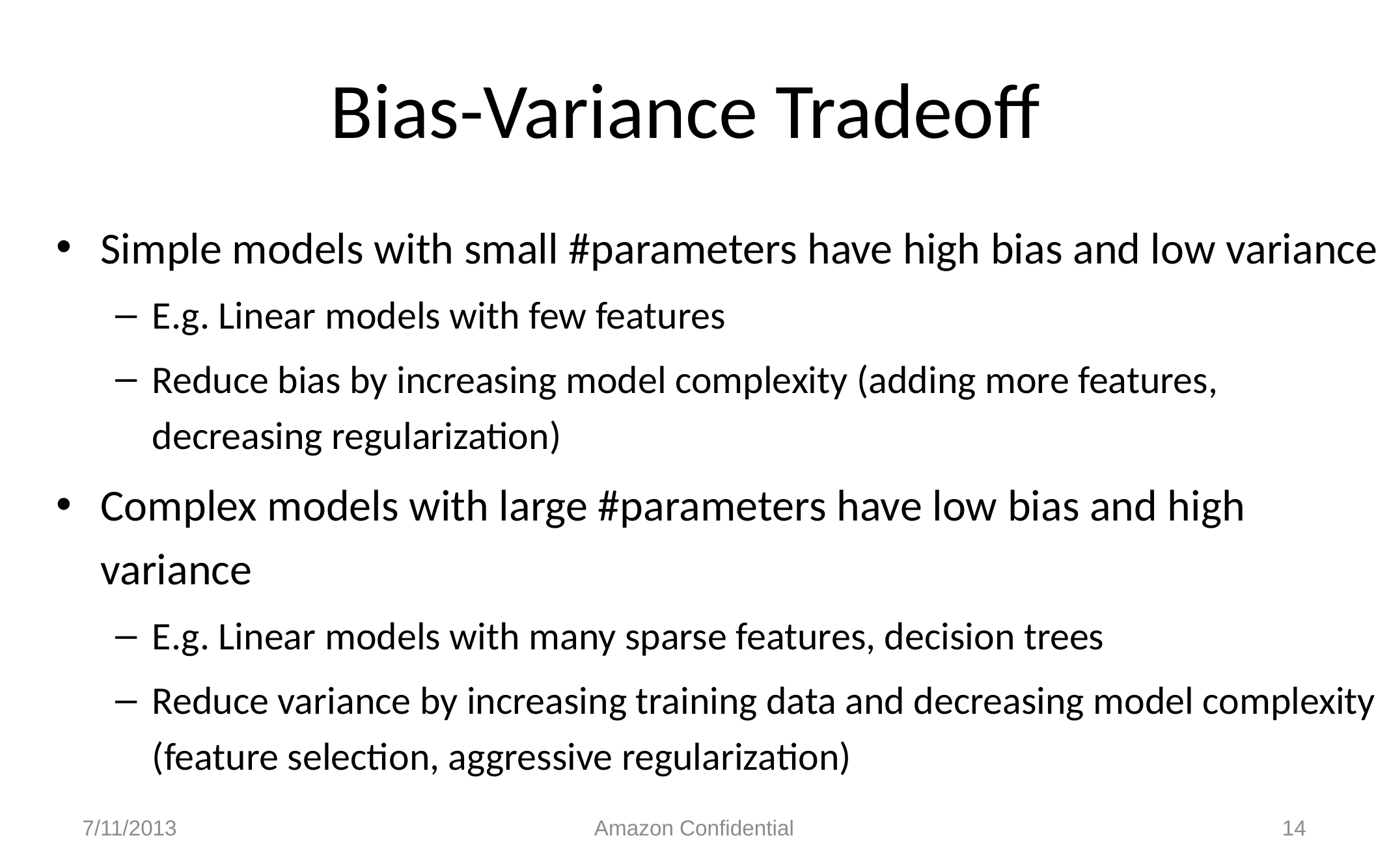

# Bias-Variance Tradeoff
Simple models with small #parameters have high bias and low variance
E.g. Linear models with few features
Reduce bias by increasing model complexity (adding more features, decreasing regularization)
Complex models with large #parameters have low bias and high variance
E.g. Linear models with many sparse features, decision trees
Reduce variance by increasing training data and decreasing model complexity (feature selection, aggressive regularization)

7/11/2013
Amazon Confidential
14